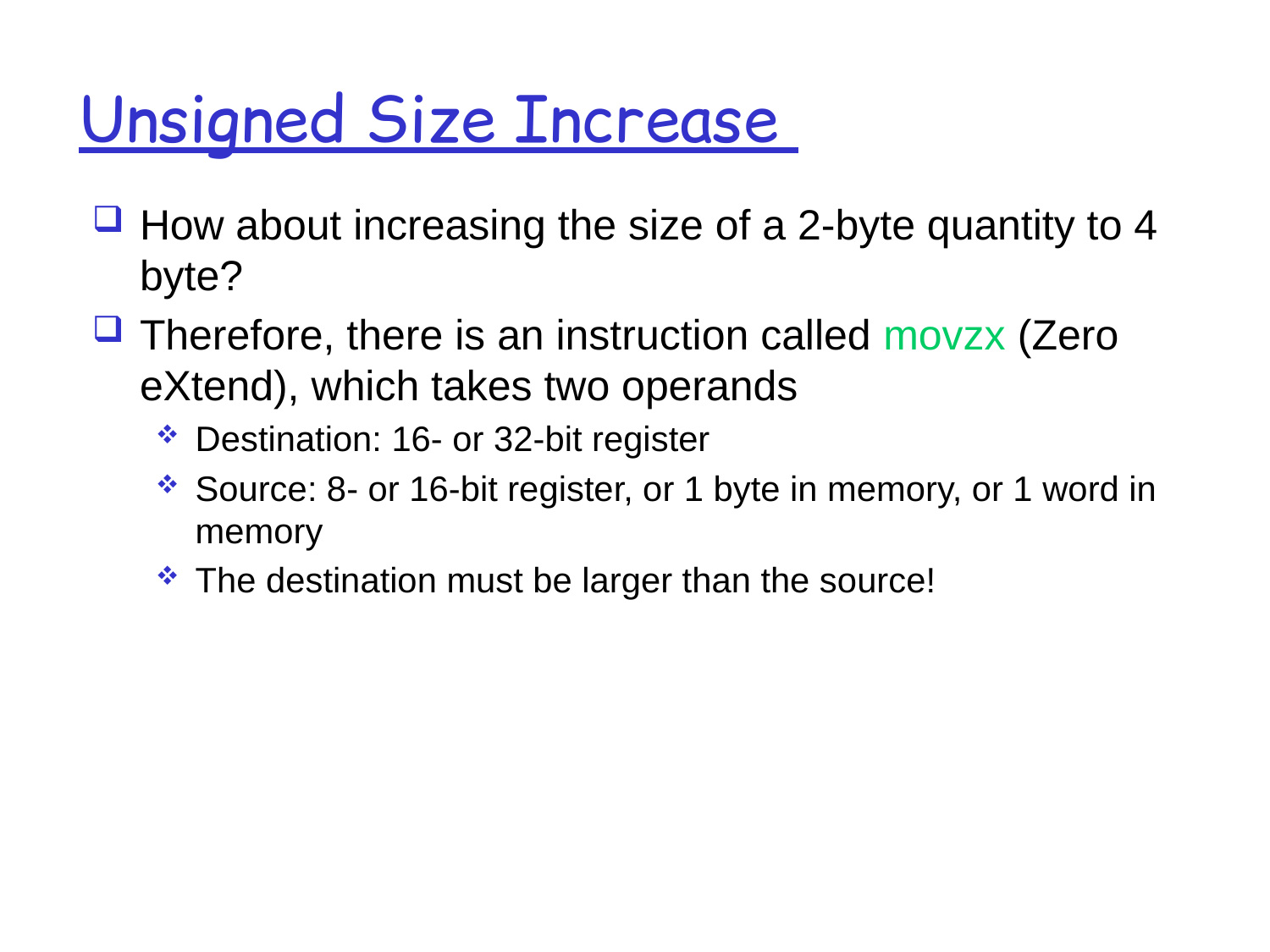

Unsigned Size Increase
How about increasing the size of a 2-byte quantity to 4 byte?
Therefore, there is an instruction called movzx (Zero eXtend), which takes two operands
Destination: 16- or 32-bit register
Source: 8- or 16-bit register, or 1 byte in memory, or 1 word in memory
The destination must be larger than the source!